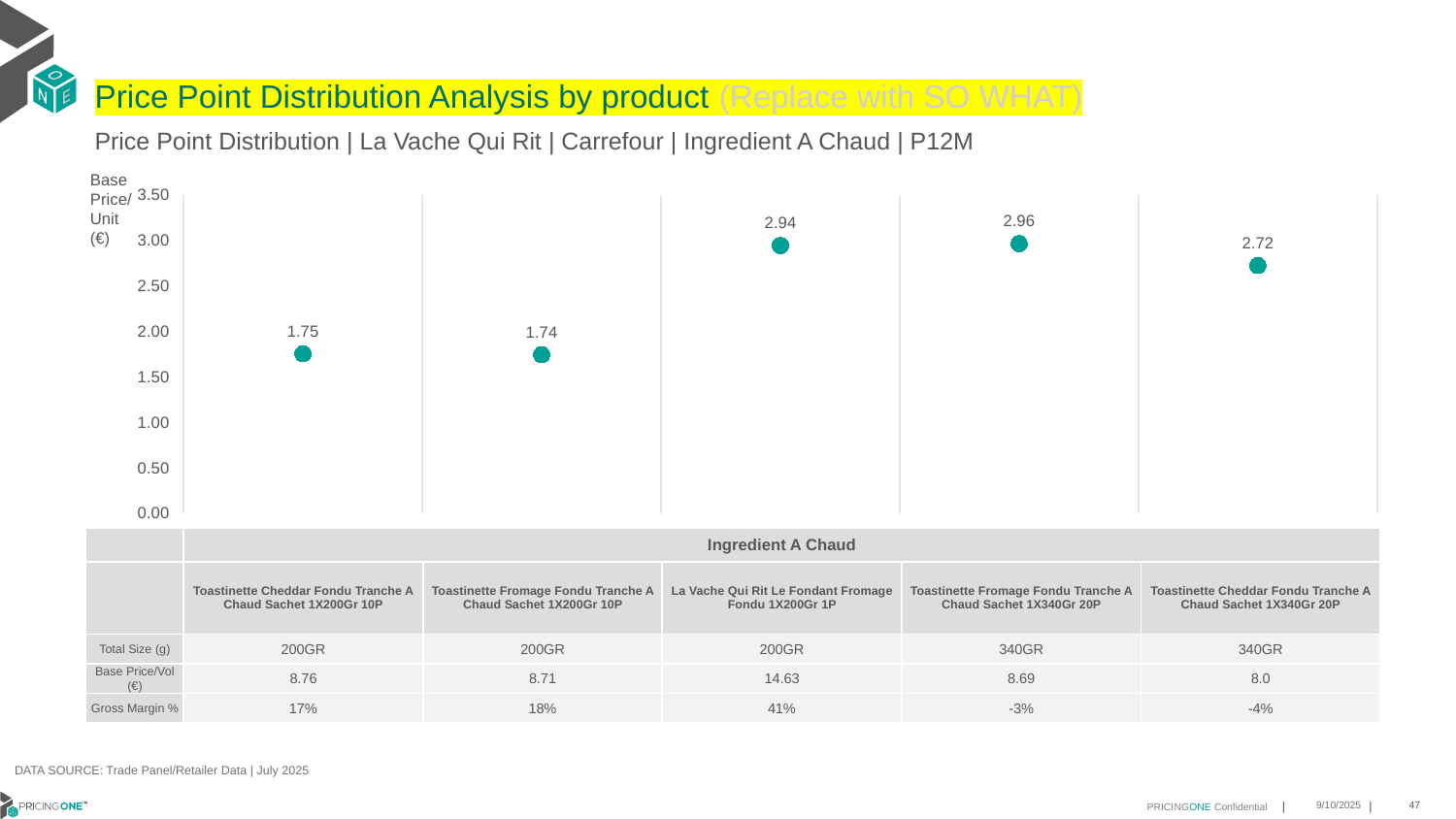

# Price Point Distribution Analysis by product (Replace with SO WHAT)
Price Point Distribution | La Vache Qui Rit | Carrefour | Ingredient A Chaud | P12M
Base Price/Unit (€)

### Chart

| Category | Base Price/Unit |
|---|---|
| Toastinette Cheddar Fondu Tranche A Chaud Sachet 1X200Gr 10P | 1.75 |
| Toastinette Fromage Fondu Tranche A Chaud Sachet 1X200Gr 10P | 1.74 |
| La Vache Qui Rit Le Fondant Fromage Fondu 1X200Gr 1P | 2.94 |
| Toastinette Fromage Fondu Tranche A Chaud Sachet 1X340Gr 20P | 2.96 |
| Toastinette Cheddar Fondu Tranche A Chaud Sachet 1X340Gr 20P | 2.72 |
|  | Ingredient A Chaud | Ingredient A Chaud | Ingredient A Chaud | Ingredient A Chaud | Ingredient A Chaud |
| --- | --- | --- | --- | --- | --- |
|  | Toastinette Cheddar Fondu Tranche A Chaud Sachet 1X200Gr 10P | Toastinette Fromage Fondu Tranche A Chaud Sachet 1X200Gr 10P | La Vache Qui Rit Le Fondant Fromage Fondu 1X200Gr 1P | Toastinette Fromage Fondu Tranche A Chaud Sachet 1X340Gr 20P | Toastinette Cheddar Fondu Tranche A Chaud Sachet 1X340Gr 20P |
| Total Size (g) | 200GR | 200GR | 200GR | 340GR | 340GR |
| Base Price/Vol (€) | 8.76 | 8.71 | 14.63 | 8.69 | 8.0 |
| Gross Margin % | 17% | 18% | 41% | -3% | -4% |
DATA SOURCE: Trade Panel/Retailer Data | July 2025
9/10/2025
47